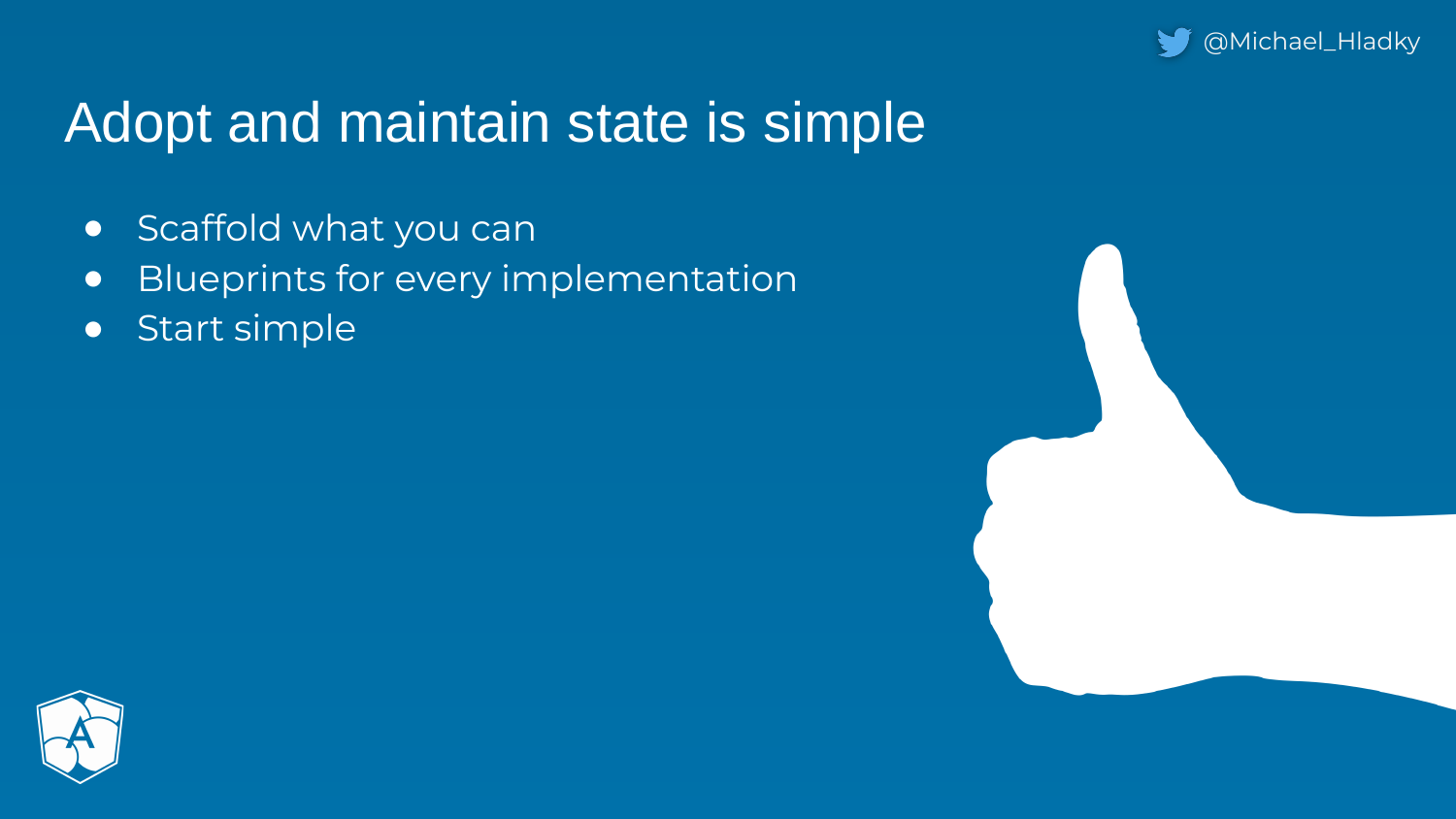

# Adopt and maintain state is simple
Scaffold what you can
Blueprints for every implementation
Start simple